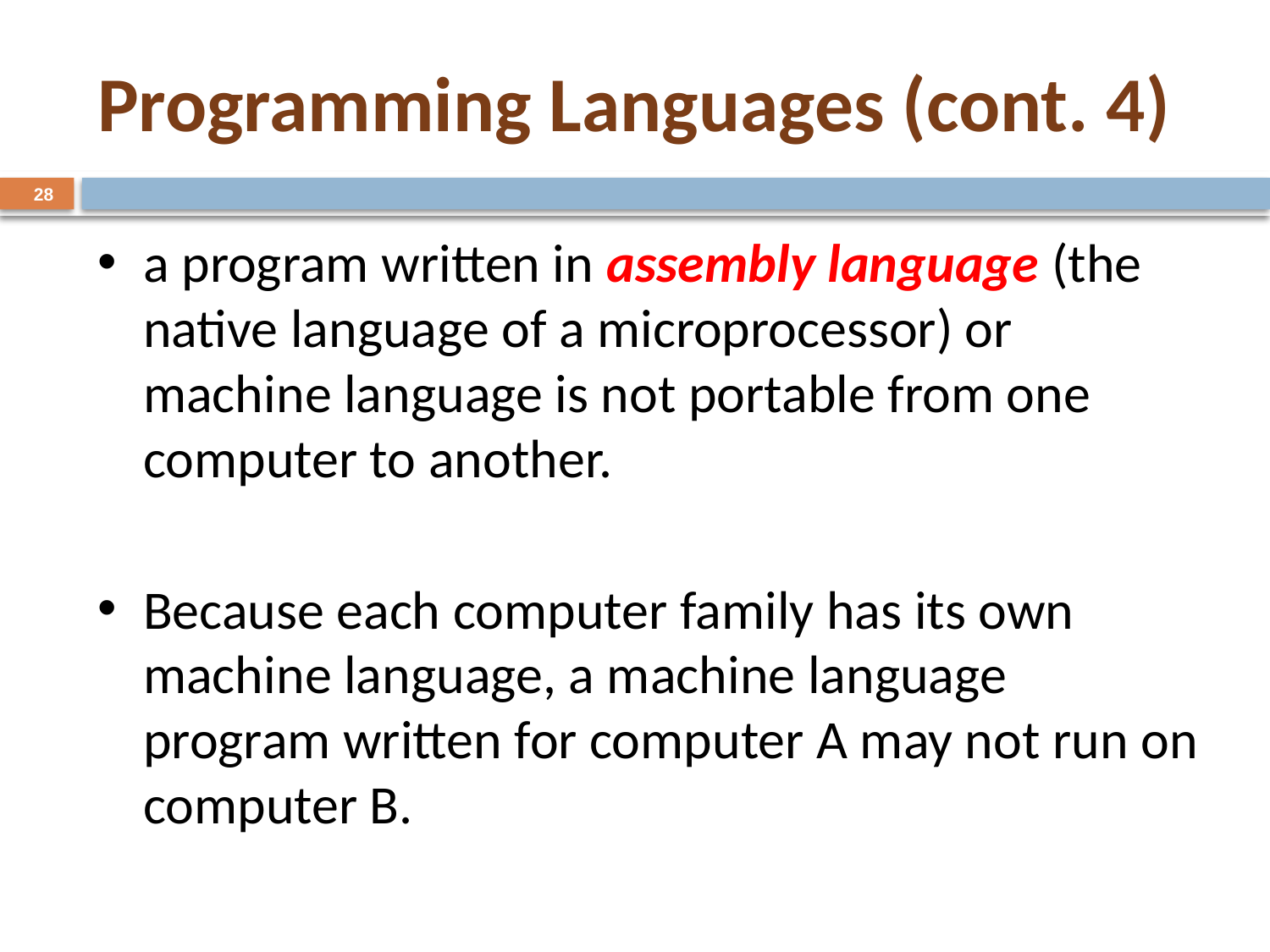

# Programming Languages (cont. 4)
28
a program written in assembly language (the native language of a microprocessor) or machine language is not portable from one computer to another.

Because each computer family has its own machine language, a machine language program written for computer A may not run on computer B.